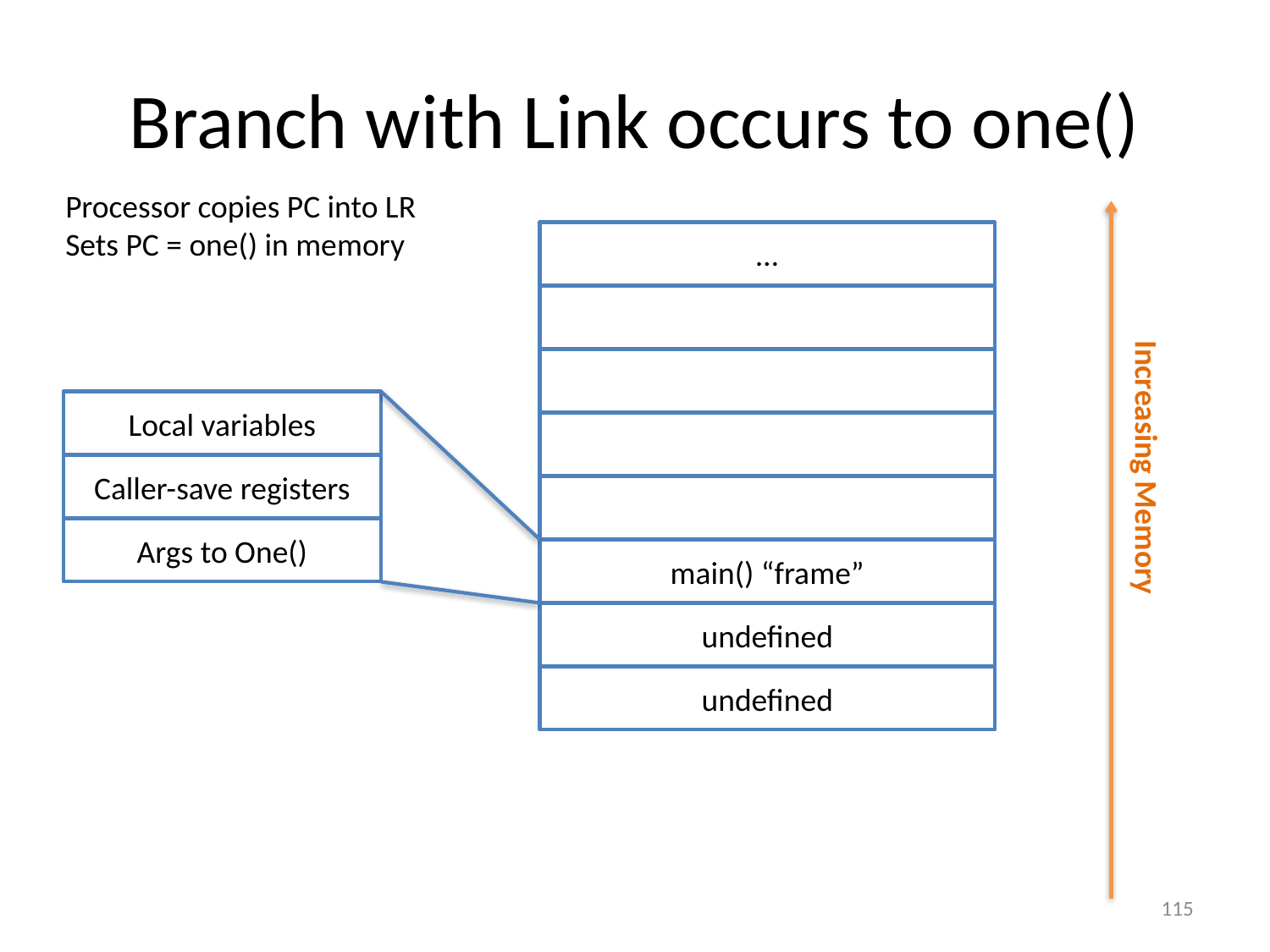

# Branch with Link occurs to one()
Processor copies PC into LR
Sets PC = one() in memory
…

Local variables

Caller-save registers

Increasing Memory
Args to One()
main() “frame”
undefined
undefined
115